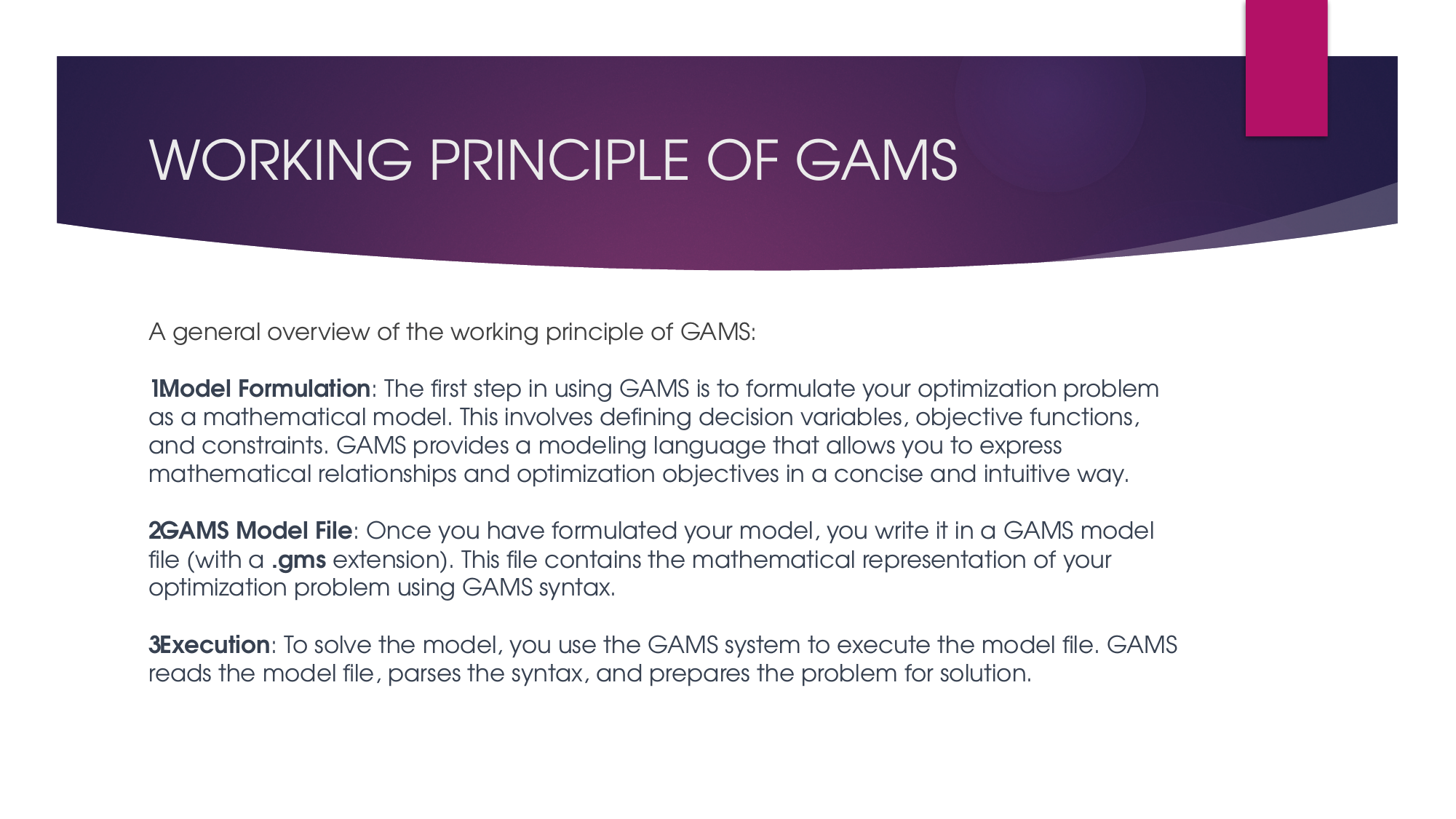

# WORKING PRINCIPLE OF GAMS
A general overview of the working principle of GAMS:

Model Formulation: The first step in using GAMS is to formulate your optimization problem as a mathematical model. This involves defining decision variables, objective functions, and constraints. GAMS provides a modeling language that allows you to express mathematical relationships and optimization objectives in a concise and intuitive way.

GAMS Model File: Once you have formulated your model, you write it in a GAMS model file (with a .gms extension). This file contains the mathematical representation of your optimization problem using GAMS syntax.

Execution: To solve the model, you use the GAMS system to execute the model file. GAMS reads the model file, parses the syntax, and prepares the problem for solution.